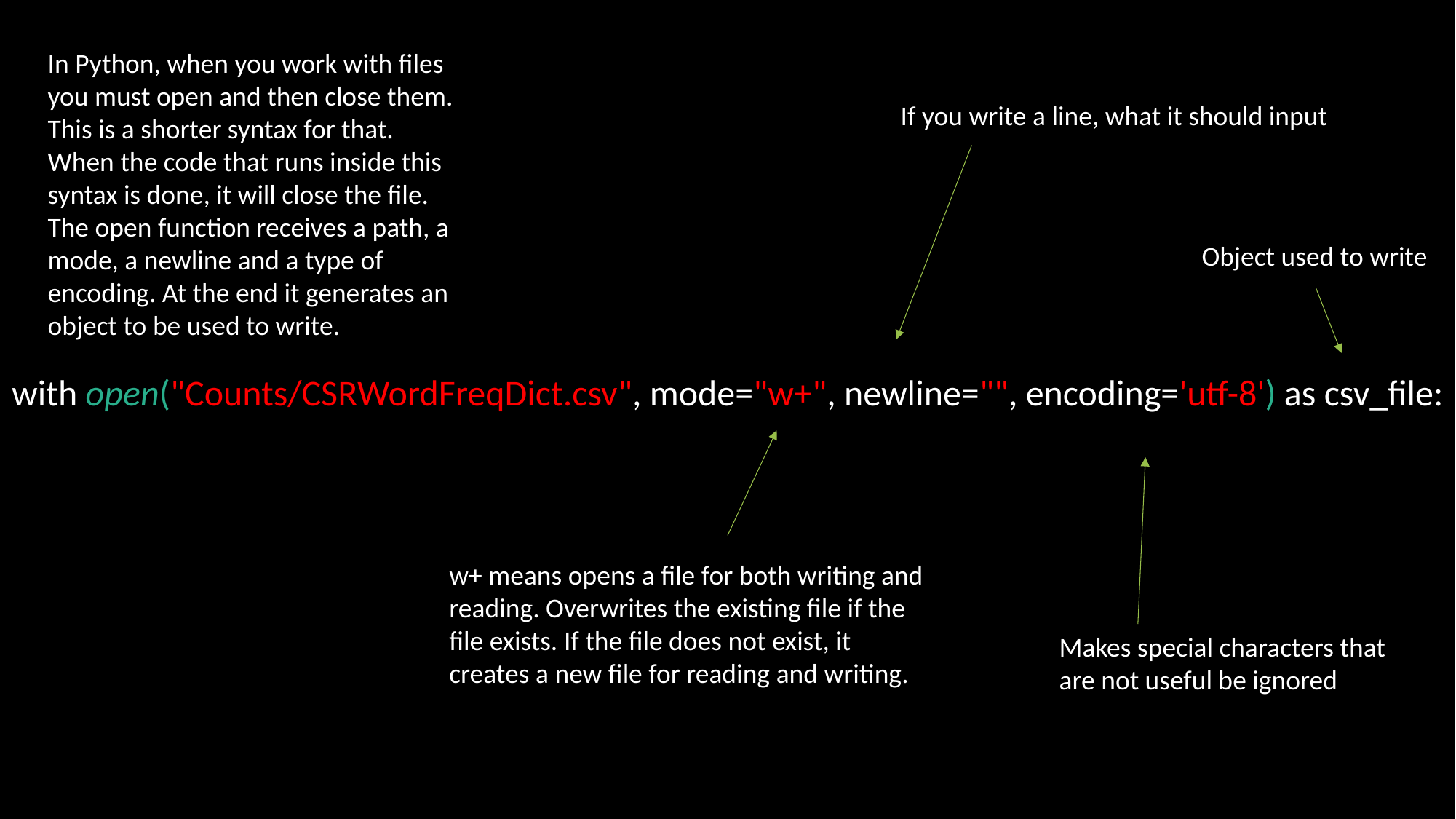

In Python, when you work with files you must open and then close them. This is a shorter syntax for that. When the code that runs inside this syntax is done, it will close the file. The open function receives a path, a mode, a newline and a type of encoding. At the end it generates an object to be used to write.
If you write a line, what it should input
Object used to write
# with open("Counts/CSRWordFreqDict.csv", mode="w+", newline="", encoding='utf-8') as csv_file:
w+ means opens a file for both writing and reading. Overwrites the existing file if the file exists. If the file does not exist, it creates a new file for reading and writing.
Makes special characters that are not useful be ignored